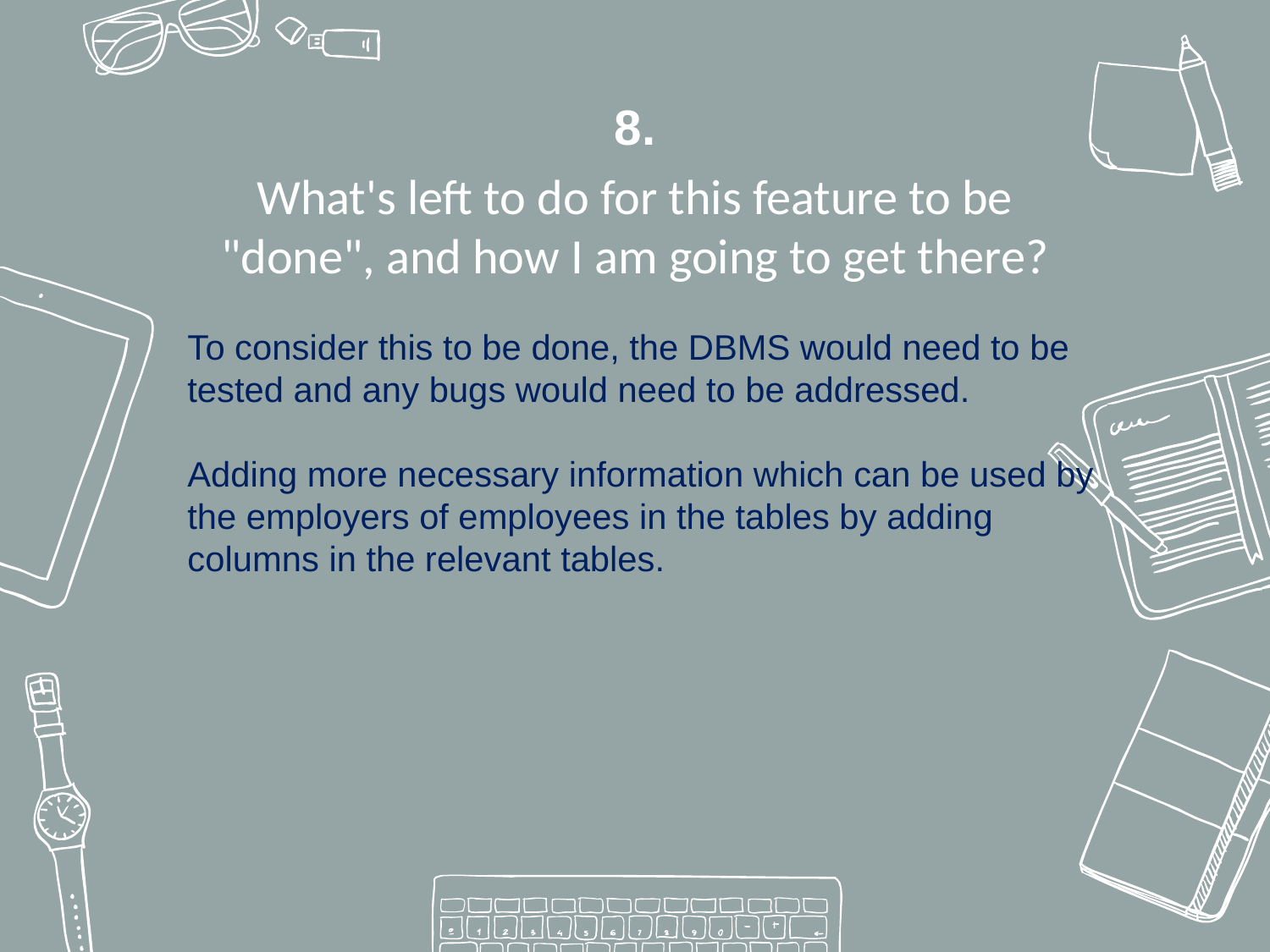

8.
What's left to do for this feature to be "done", and how I am going to get there?
To consider this to be done, the DBMS would need to be tested and any bugs would need to be addressed.

Adding more necessary information which can be used by the employers of employees in the tables by adding columns in the relevant tables.